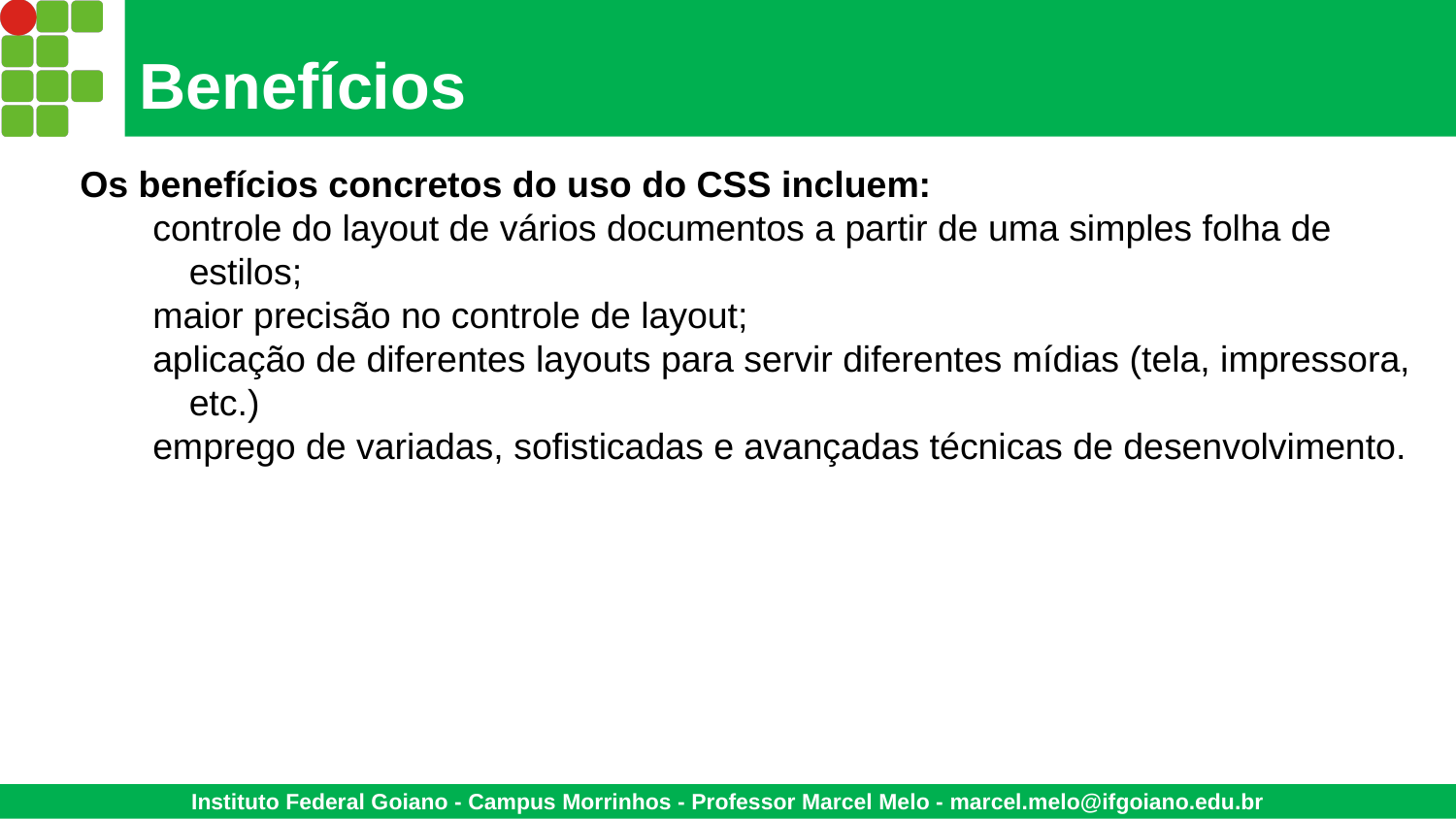

# Benefícios
Os benefícios concretos do uso do CSS incluem:
controle do layout de vários documentos a partir de uma simples folha de estilos;
maior precisão no controle de layout;
aplicação de diferentes layouts para servir diferentes mídias (tela, impressora, etc.)
emprego de variadas, sofisticadas e avançadas técnicas de desenvolvimento.